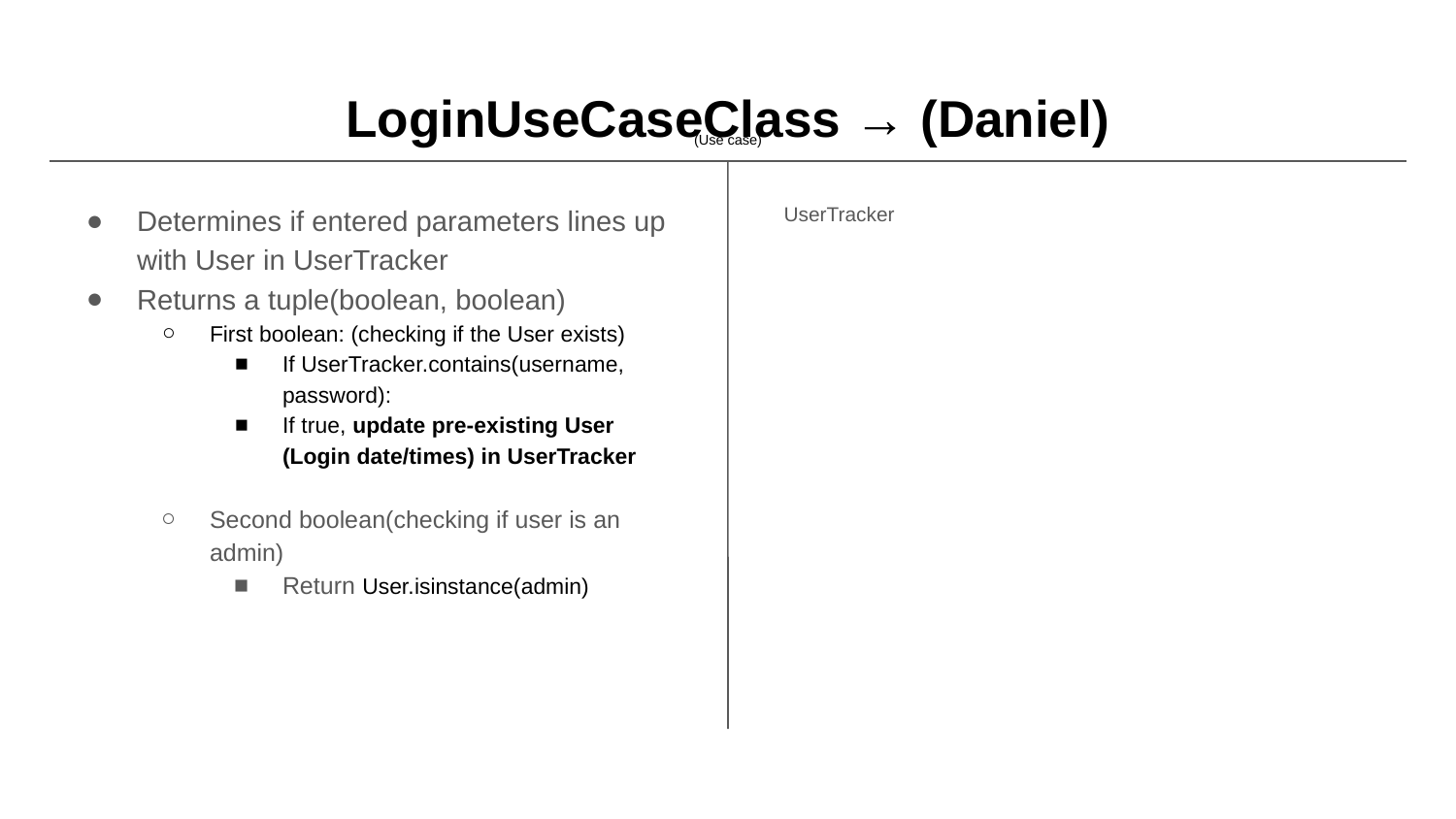

# LoginUseCaseClass → (Daniel)
(Use case)
Determines if entered parameters lines up with User in UserTracker
Returns a tuple(boolean, boolean)
First boolean: (checking if the User exists)
If UserTracker.contains(username, password):
If true, update pre-existing User (Login date/times) in UserTracker

Second boolean(checking if user is an admin)
Return User.isinstance(admin)

UserTracker